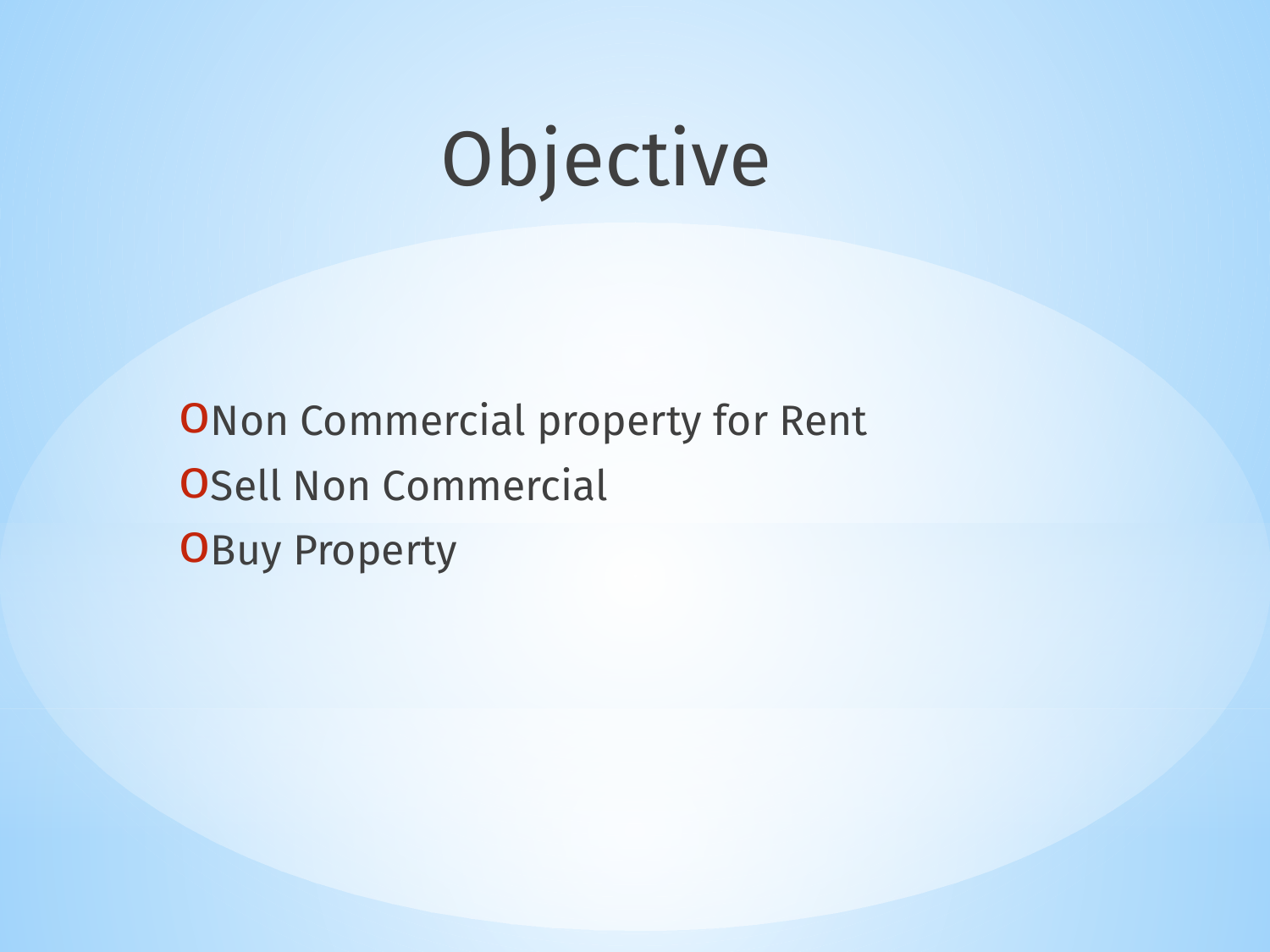

Objective

Non Commercial property for Rent
Sell Non Commercial
Buy Property